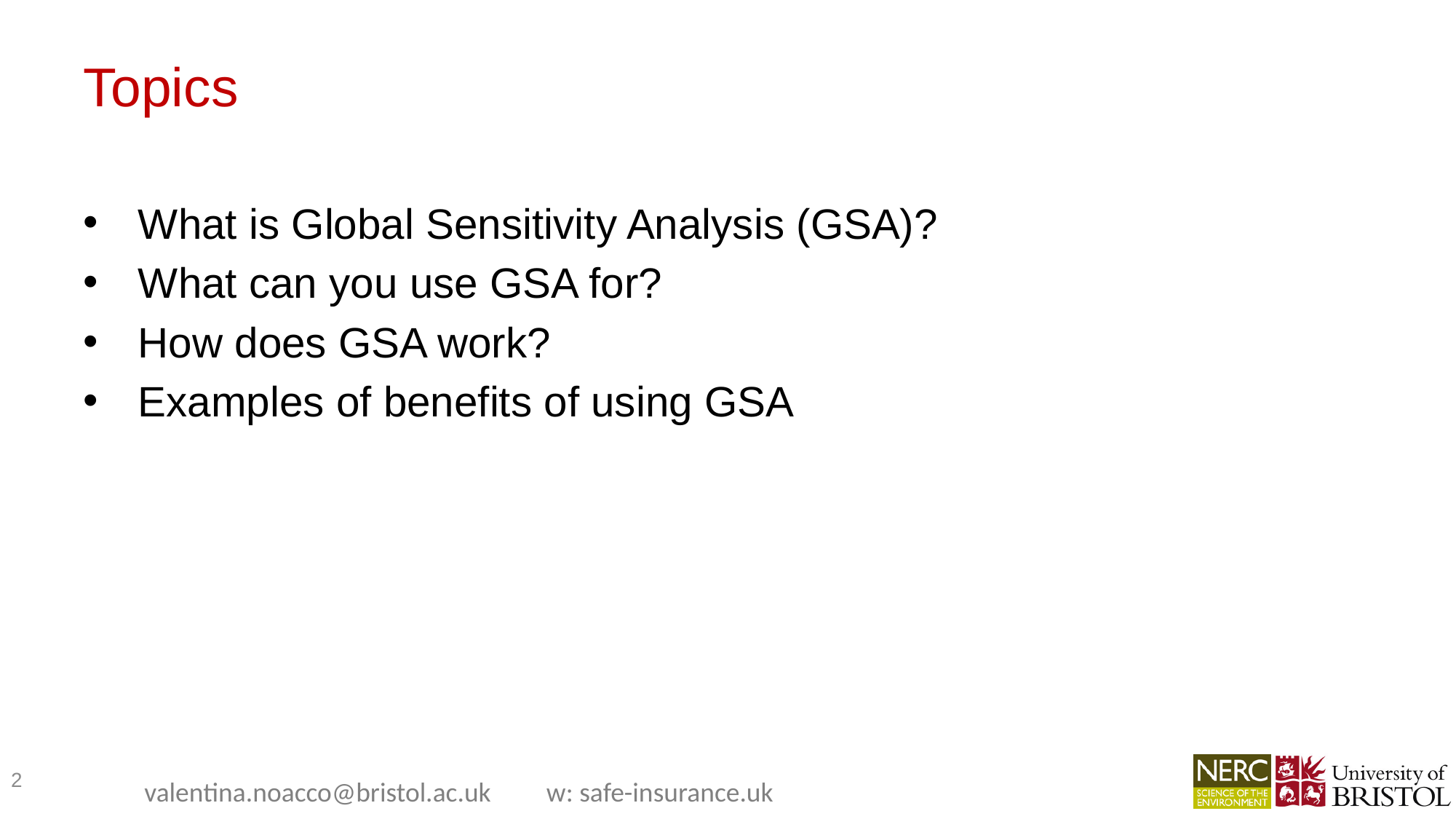

# Topics
What is Global Sensitivity Analysis (GSA)?
What can you use GSA for?
How does GSA work?
Examples of benefits of using GSA

2